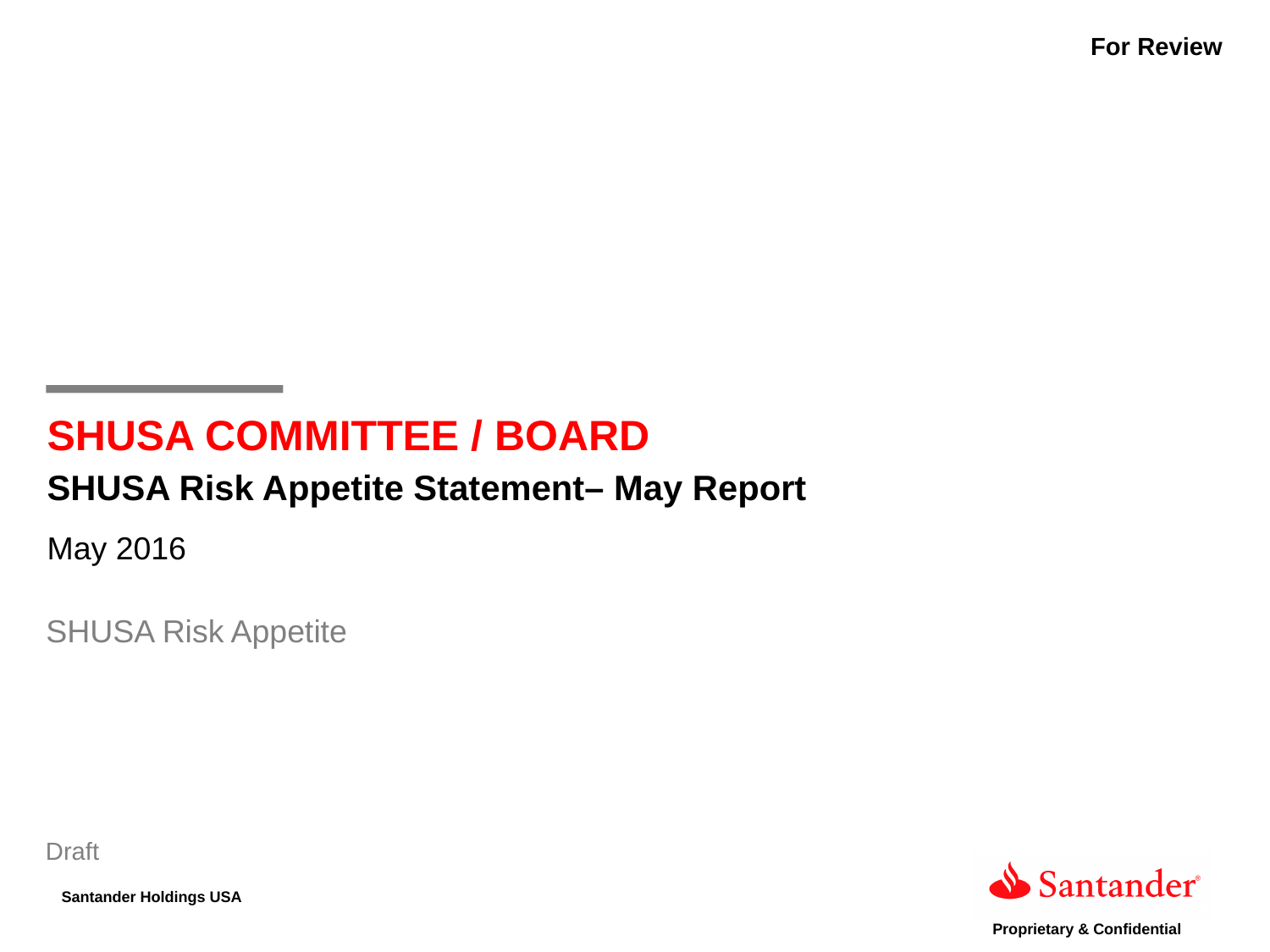

For Review
SHUSA COMMITTEE / BOARD
SHUSA Risk Appetite Statement– May Report
May 2016
SHUSA Risk Appetite

Draft